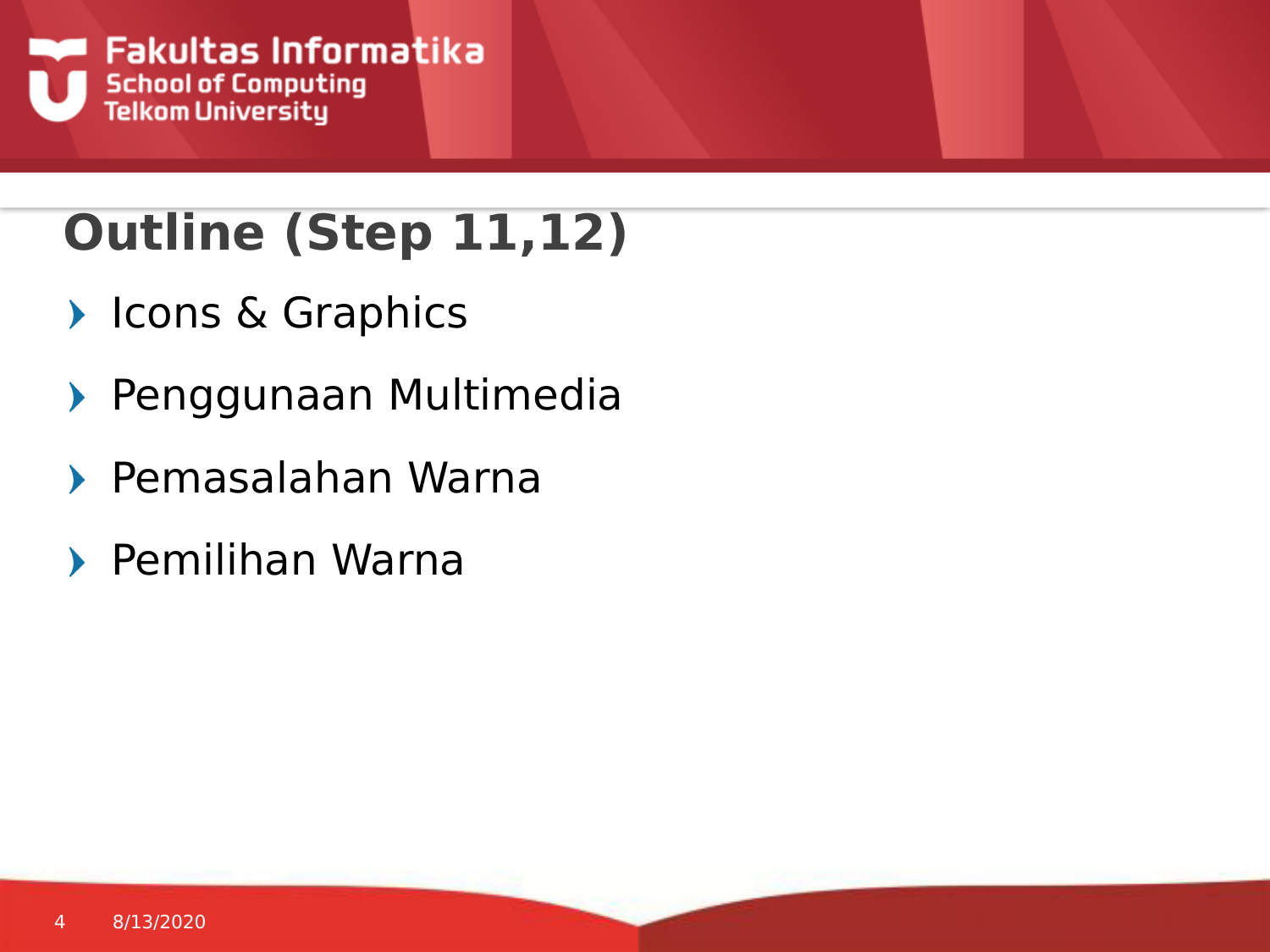

# Outline (Step 11,12)
Icons & Graphics
Penggunaan Multimedia
Pemasalahan Warna
Pemilihan Warna
4
8/13/2020